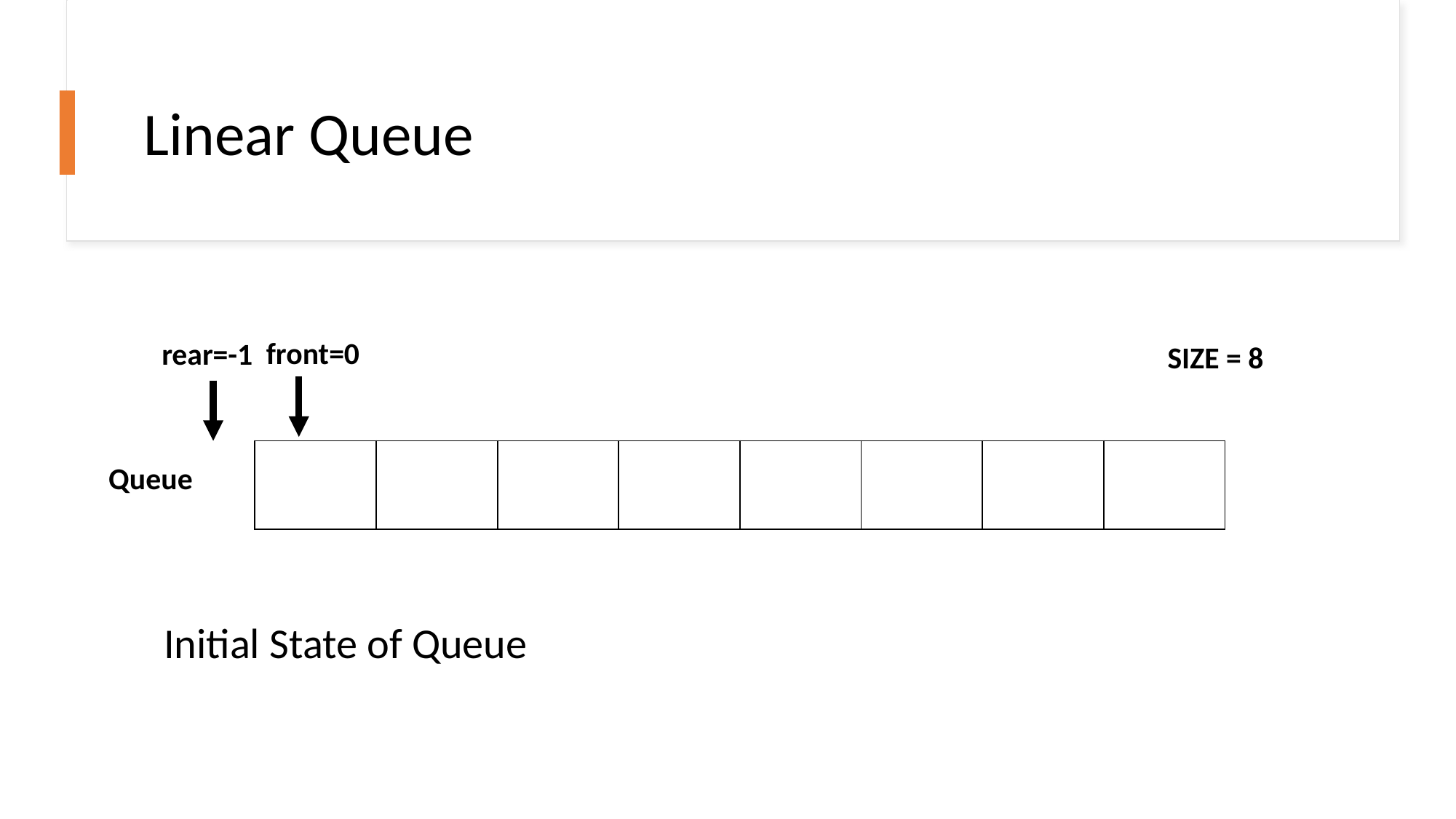

# Linear Queue

front=0
rear=-1
SIZE = 8
|  |  |  |  |  |  |  |  |
| --- | --- | --- | --- | --- | --- | --- | --- |
Queue
Initial State of Queue